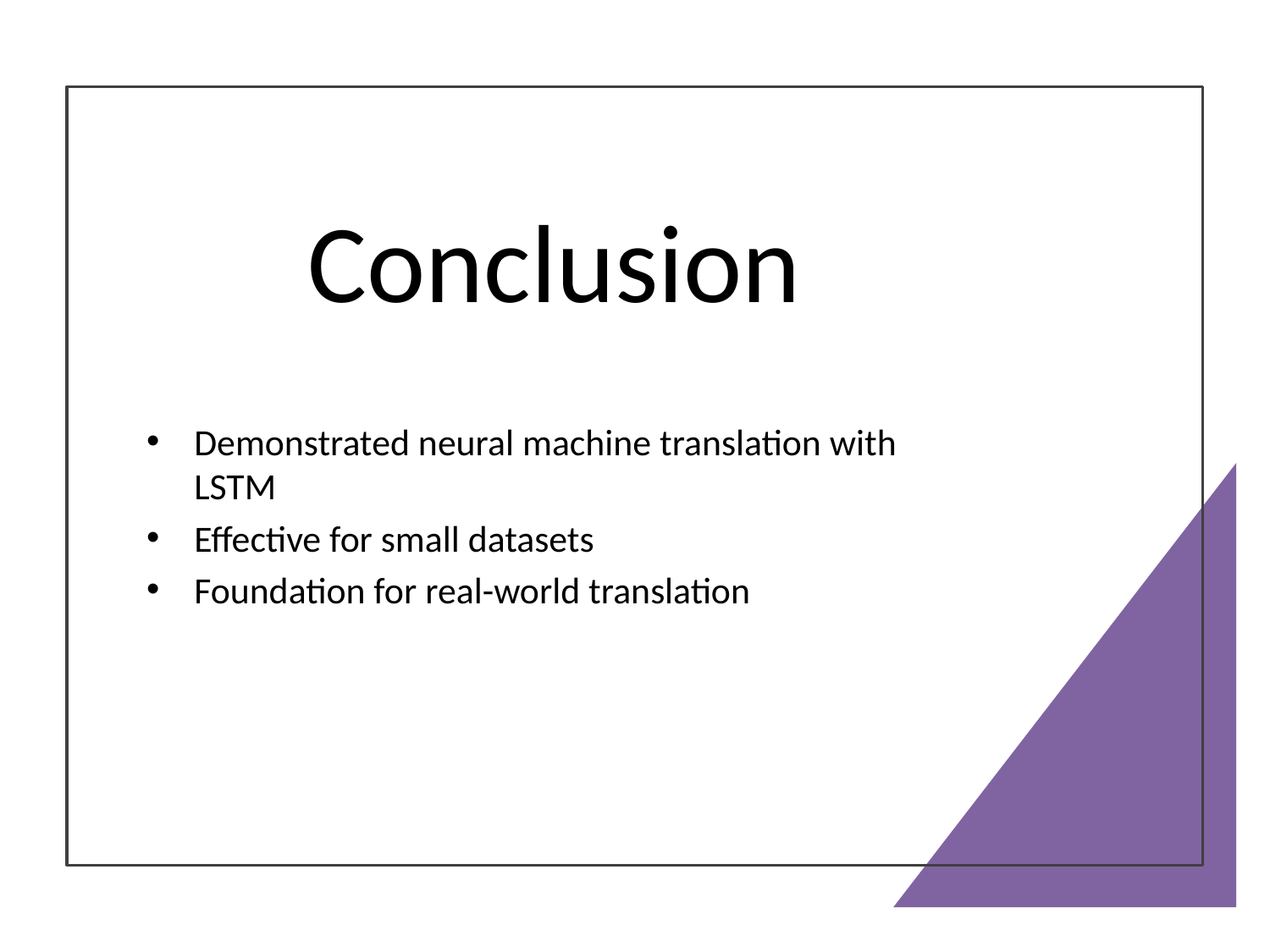

# Conclusion
Demonstrated neural machine translation with LSTM
Effective for small datasets
Foundation for real-world translation